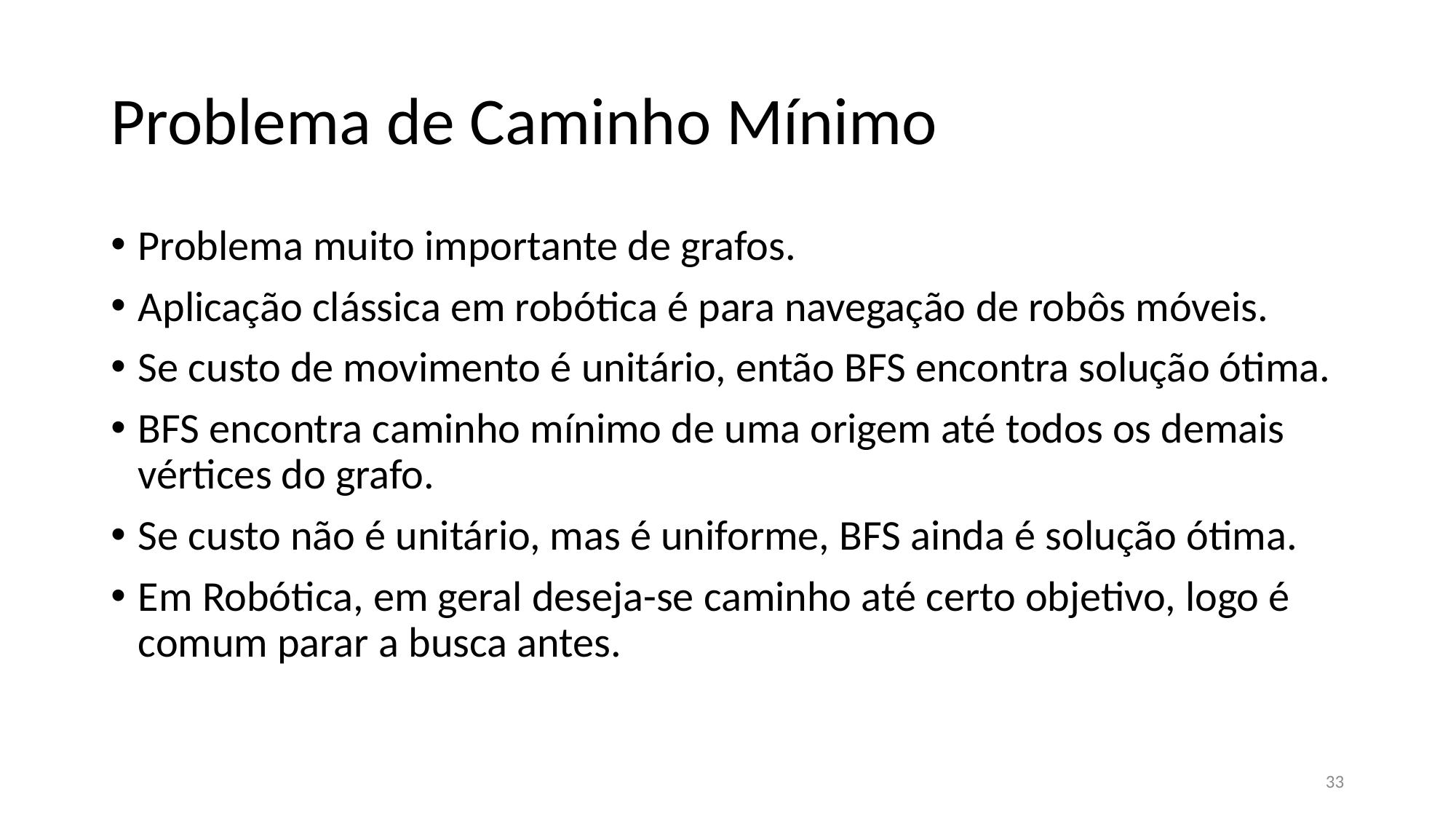

# Problema de Caminho Mínimo
Problema muito importante de grafos.
Aplicação clássica em robótica é para navegação de robôs móveis.
Se custo de movimento é unitário, então BFS encontra solução ótima.
BFS encontra caminho mínimo de uma origem até todos os demais vértices do grafo.
Se custo não é unitário, mas é uniforme, BFS ainda é solução ótima.
Em Robótica, em geral deseja-se caminho até certo objetivo, logo é comum parar a busca antes.
33